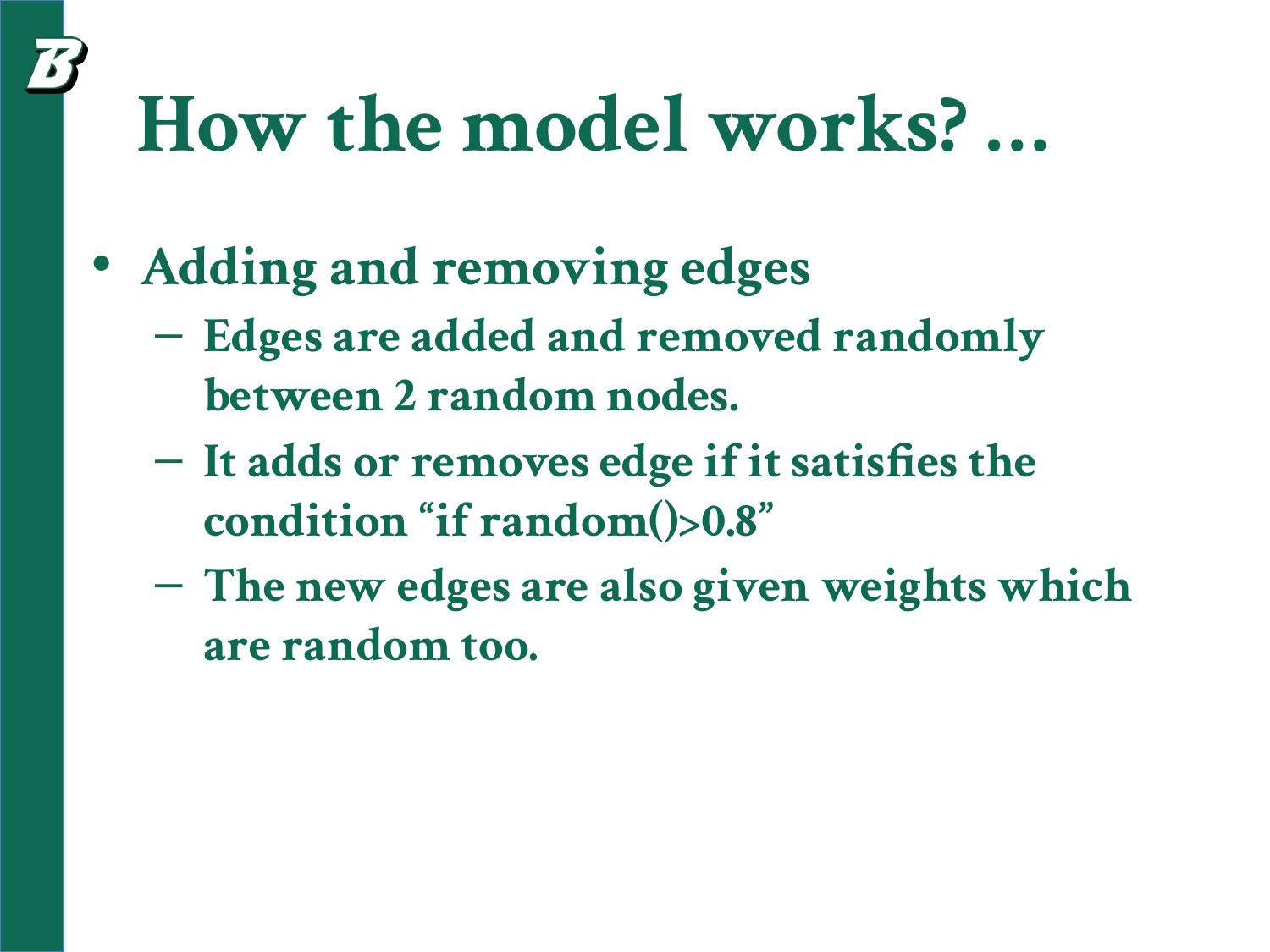

# How the model works? …
Adding and removing edges
Edges are added and removed randomly between 2 random nodes.
It adds or removes edge if it satisfies the condition “if random()>0.8”
The new edges are also given weights which are random too.